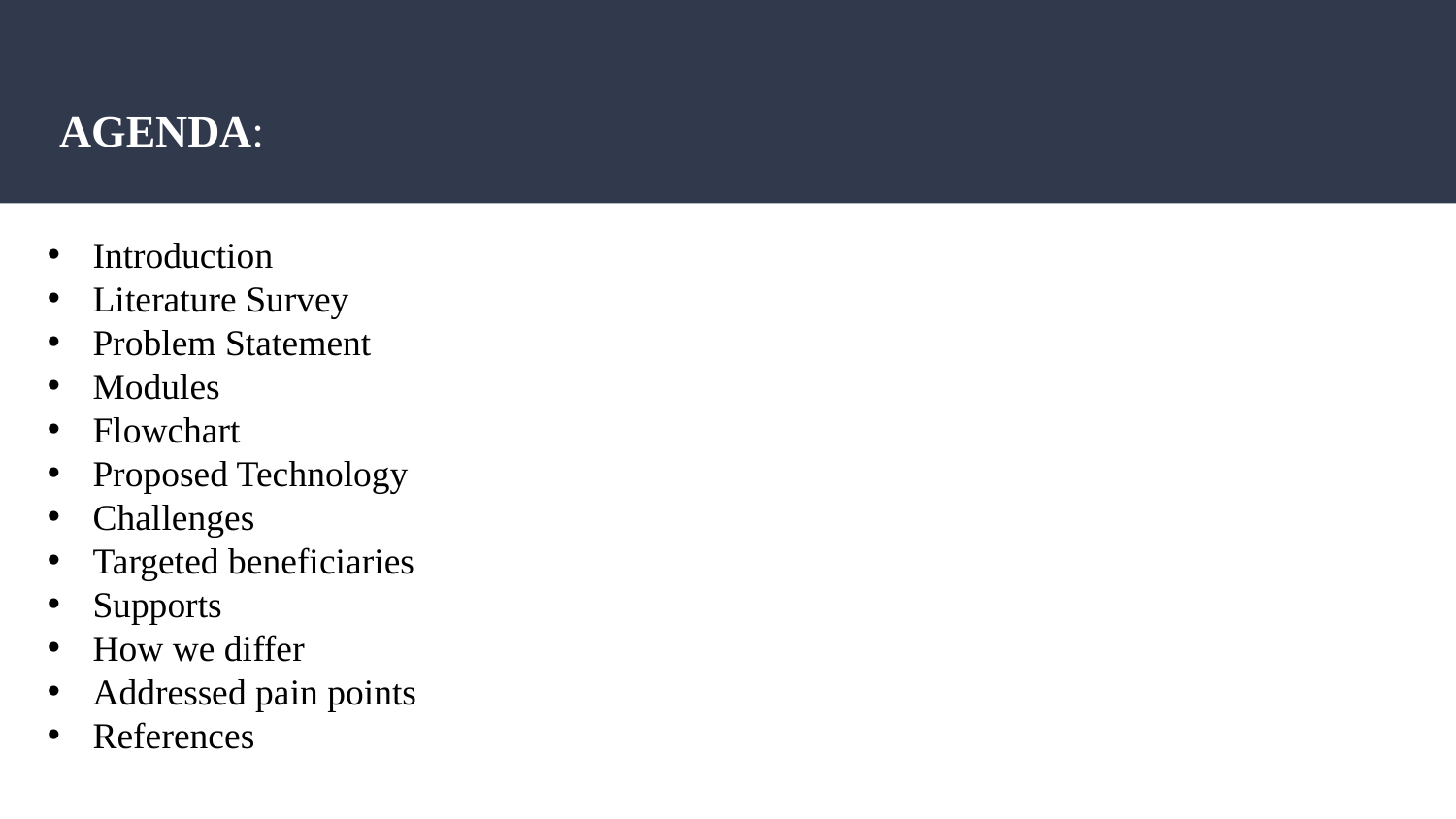

# AGENDA:
Introduction
Literature Survey
Problem Statement
Modules
Flowchart
Proposed Technology
Challenges
Targeted beneficiaries
Supports
How we differ
Addressed pain points
References